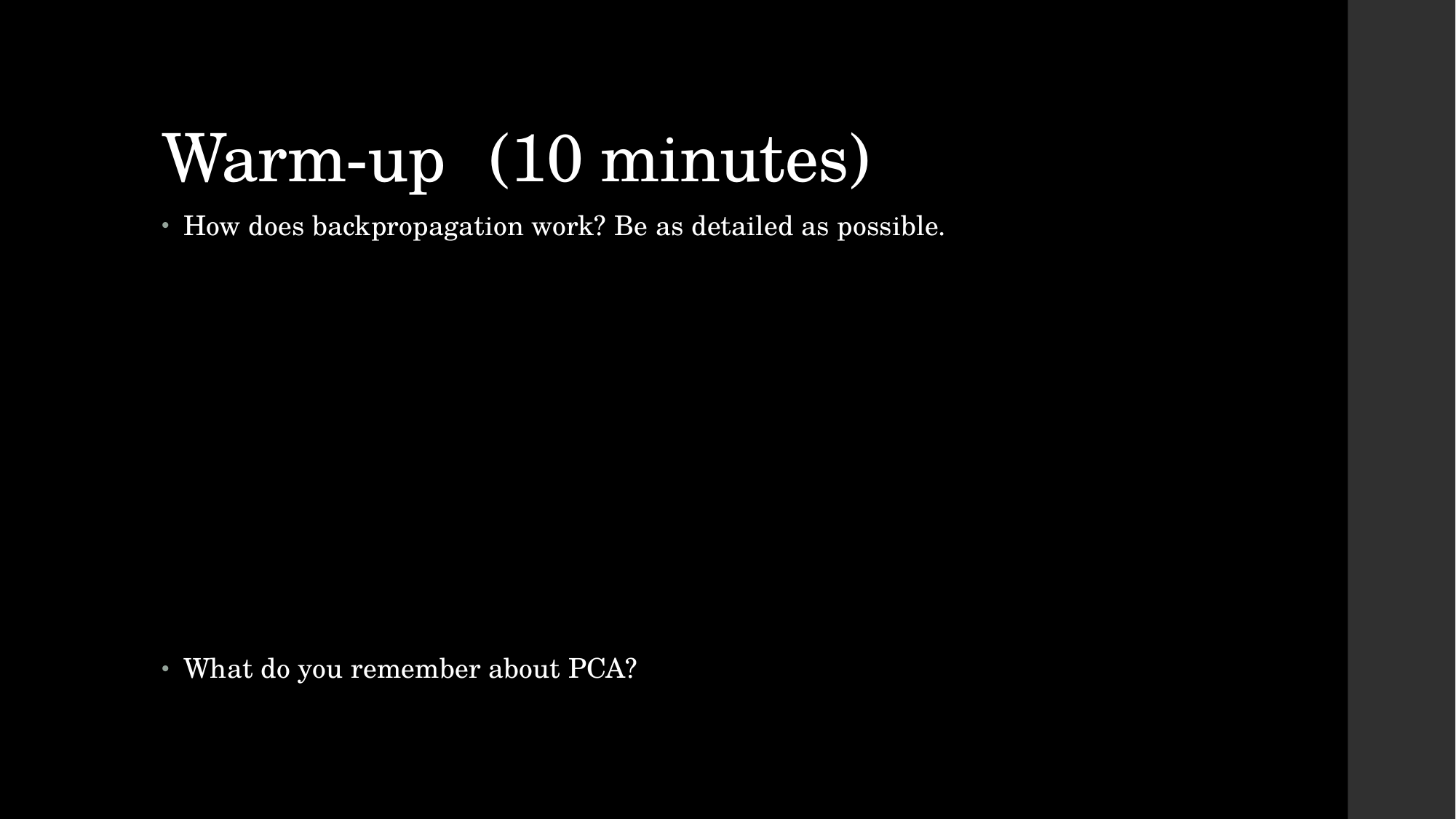

# Warm-up	(10 minutes)
How does backpropagation work? Be as detailed as possible.

What do you remember about PCA?